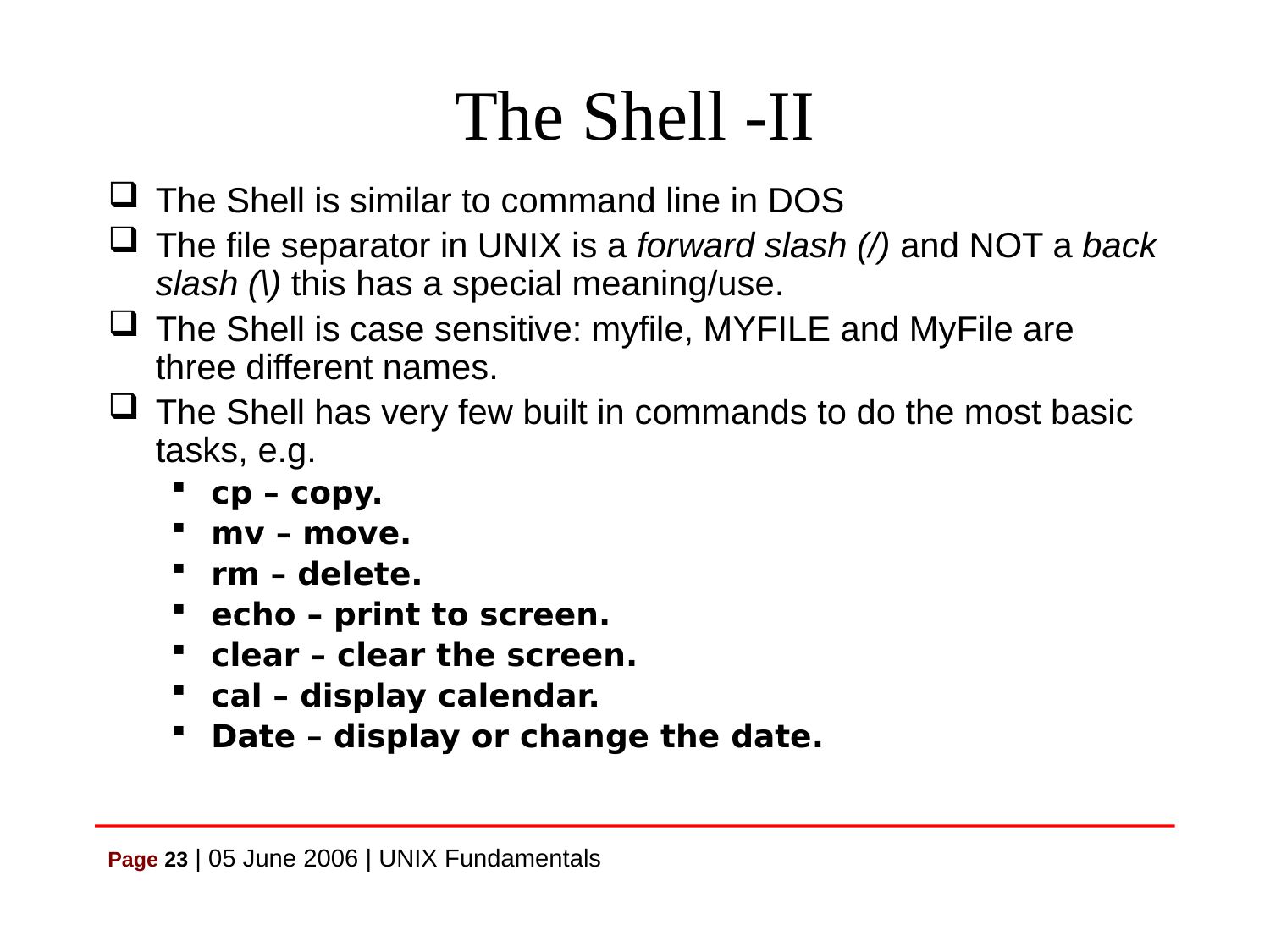

# The Shell -II
The Shell is similar to command line in DOS
The file separator in UNIX is a forward slash (/) and NOT a back slash (\) this has a special meaning/use.
The Shell is case sensitive: myfile, MYFILE and MyFile are three different names.
The Shell has very few built in commands to do the most basic tasks, e.g.
cp – copy.
mv – move.
rm – delete.
echo – print to screen.
clear – clear the screen.
cal – display calendar.
Date – display or change the date.

Page 23 | 05 June 2006 | UNIX Fundamentals